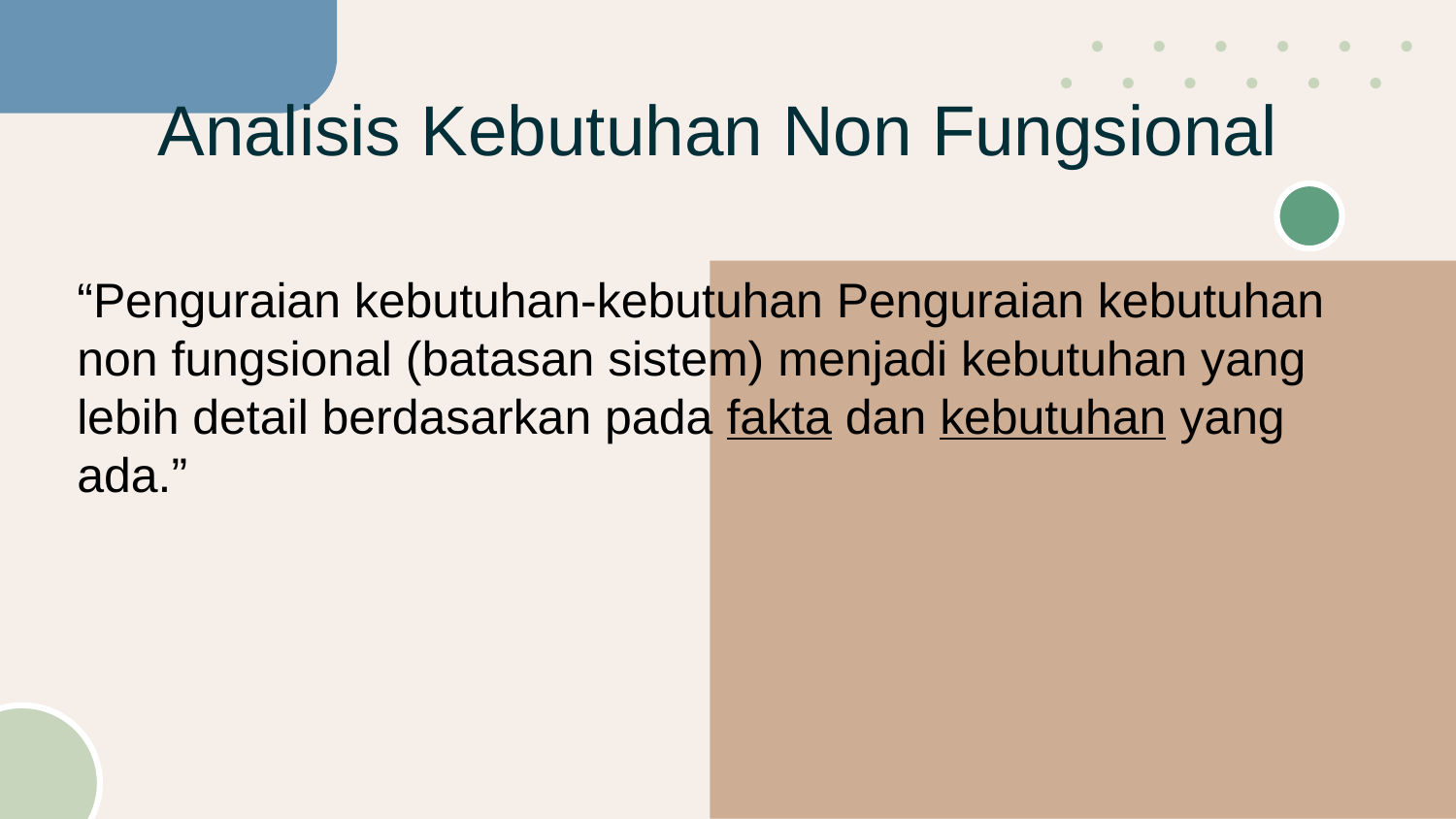

# Analisis Kebutuhan Non Fungsional

“Penguraian kebutuhan-kebutuhan Penguraian kebutuhan non fungsional (batasan sistem) menjadi kebutuhan yang lebih detail berdasarkan pada fakta dan kebutuhan yang ada.”